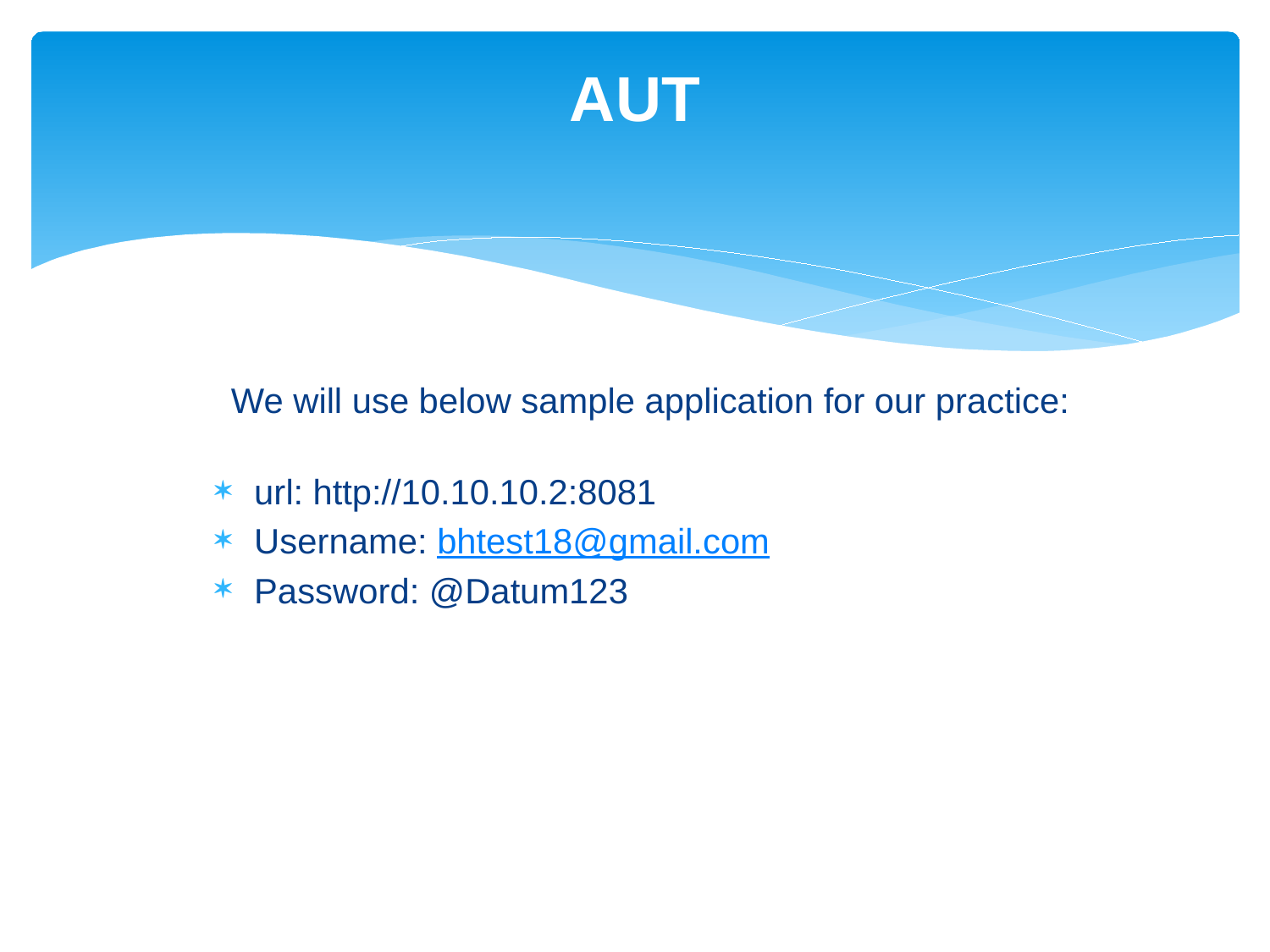

# AUT
          We will use below sample application for our practice:
url: http://10.10.10.2:8081
Username: bhtest18@gmail.com
Password: @Datum123